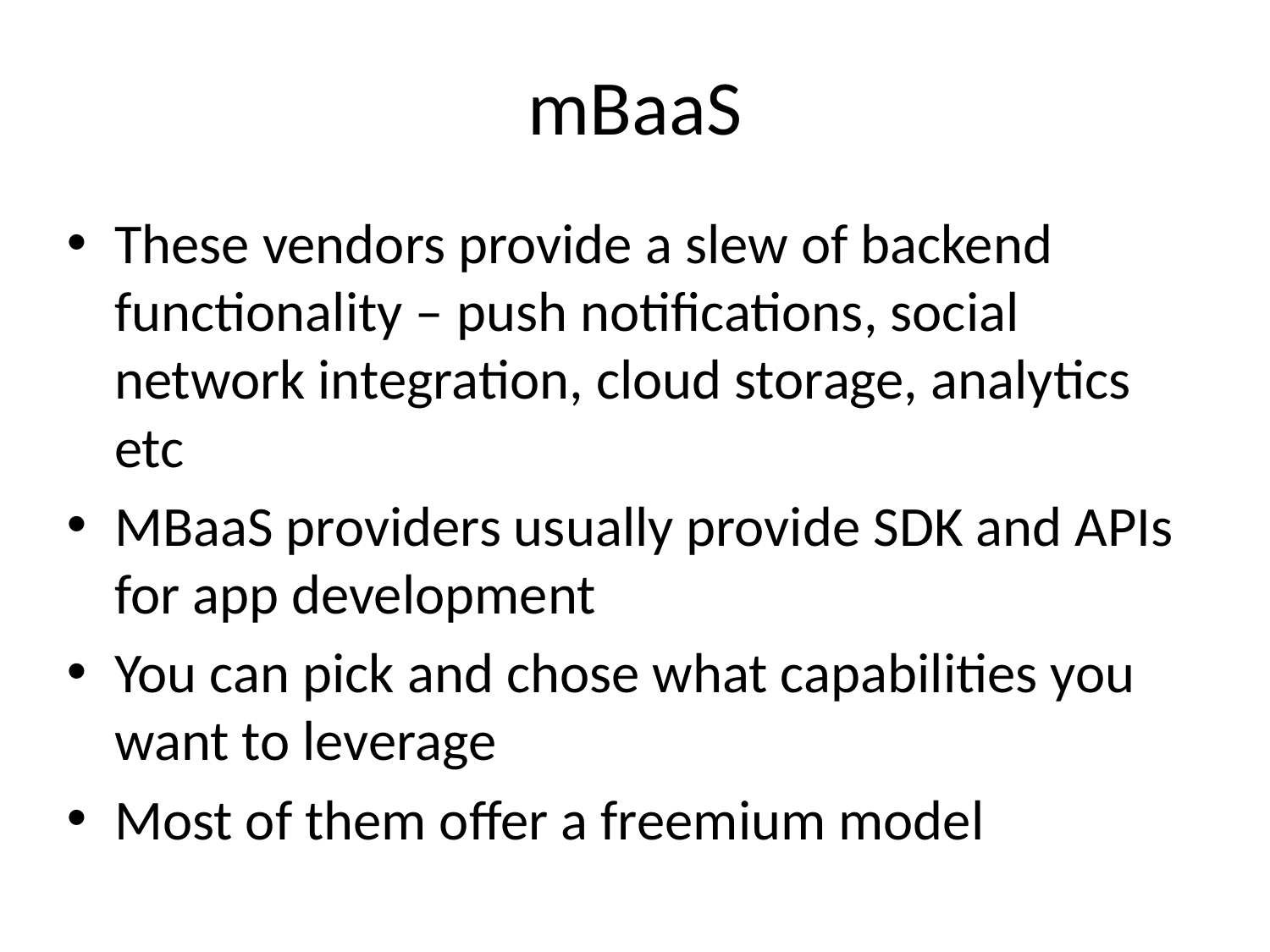

# mBaaS
These vendors provide a slew of backend functionality – push notifications, social network integration, cloud storage, analytics etc
MBaaS providers usually provide SDK and APIs for app development
You can pick and chose what capabilities you want to leverage
Most of them offer a freemium model